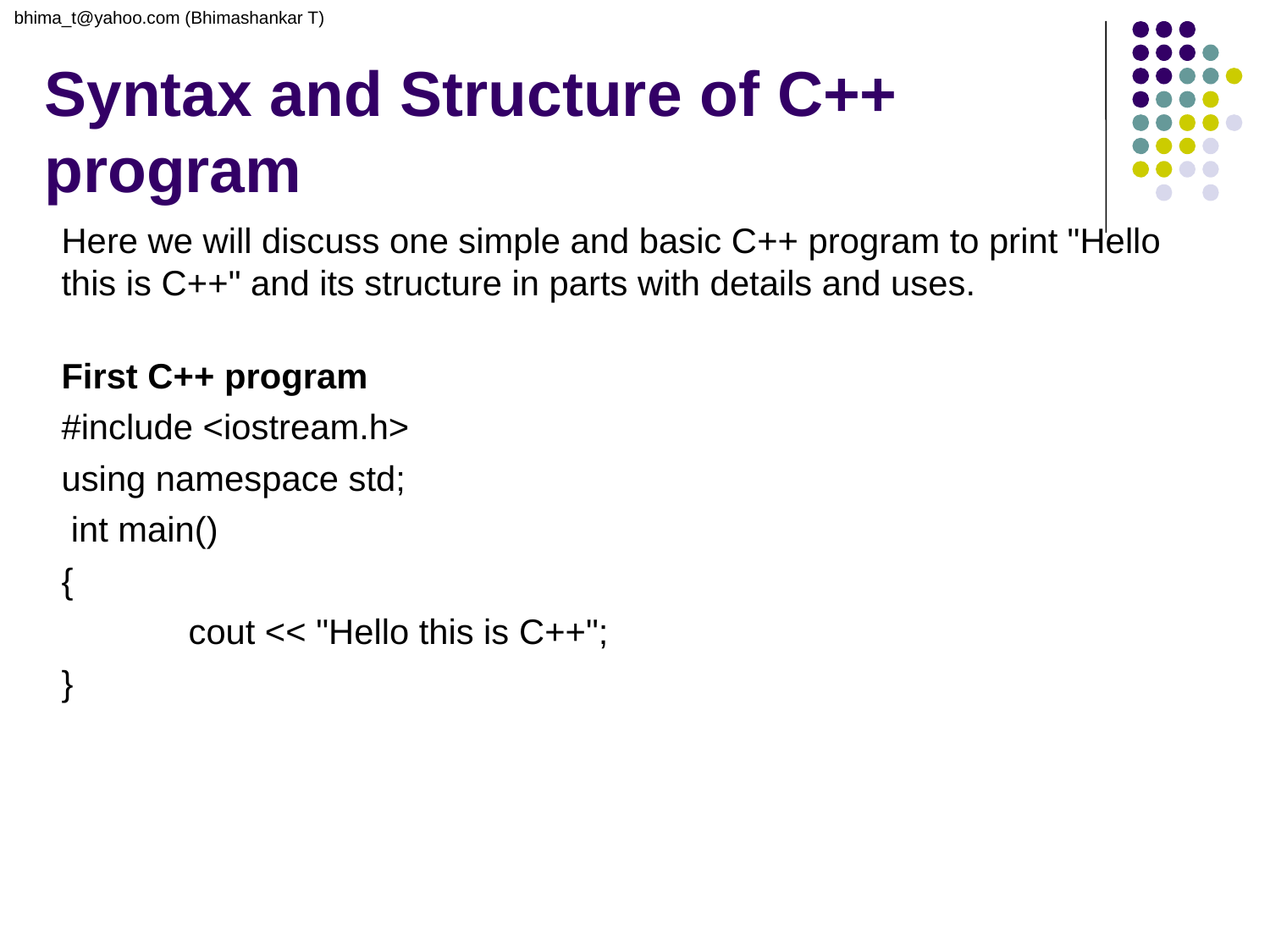

bhima_t@yahoo.com (Bhimashankar T)
# Syntax and Structure of C++ program
Here we will discuss one simple and basic C++ program to print "Hello this is C++" and its structure in parts with details and uses.
First C++ program
#include <iostream.h>
using namespace std;
 int main()
{
	cout << "Hello this is C++";
}